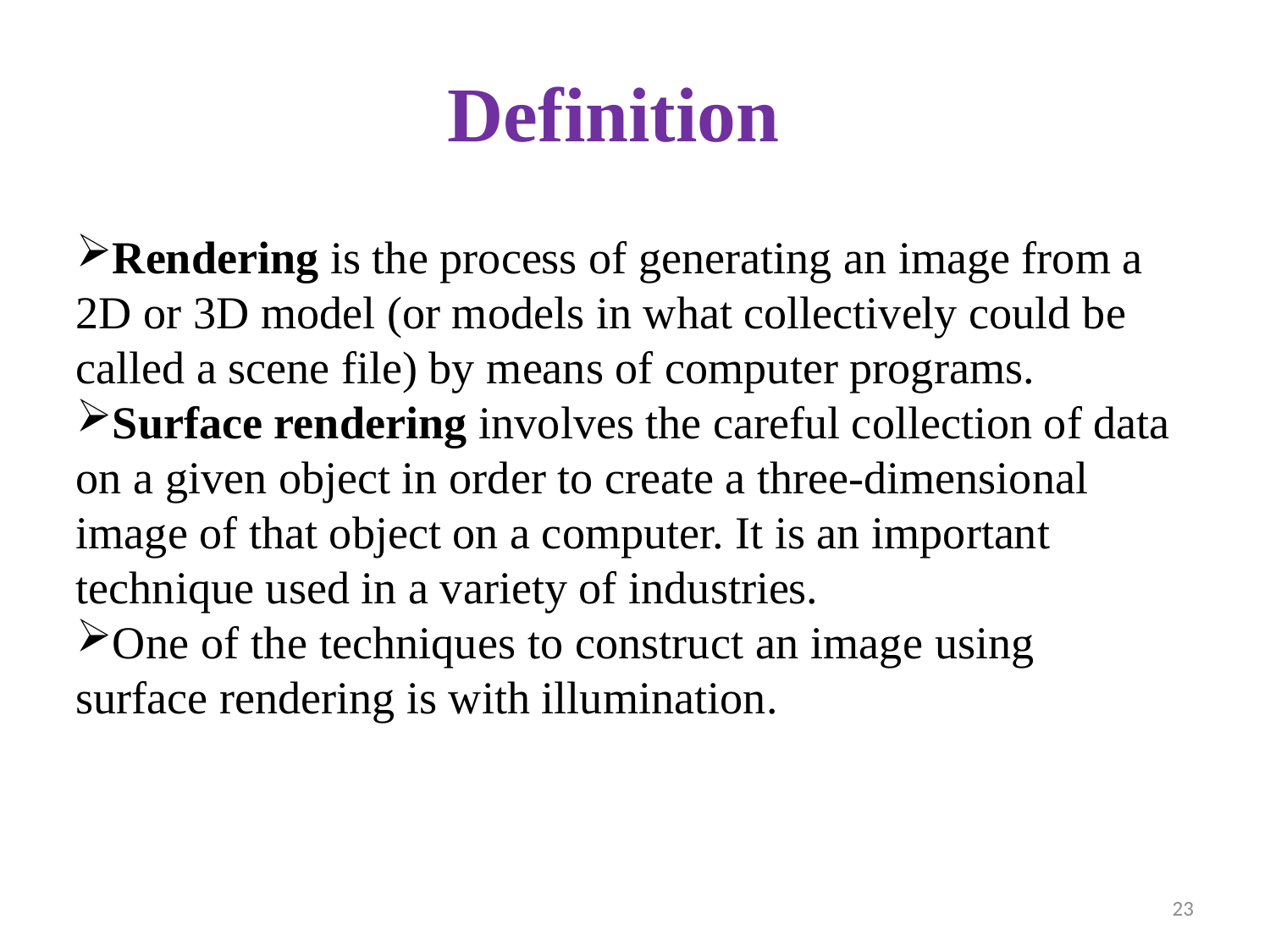

Definition
Rendering is the process of generating an image from a 2D or 3D model (or models in what collectively could be called a scene file) by means of computer programs.
Surface rendering involves the careful collection of data on a given object in order to create a three-dimensional image of that object on a computer. It is an important technique used in a variety of industries.
One of the techniques to construct an image using 	         surface rendering is with illumination.

23